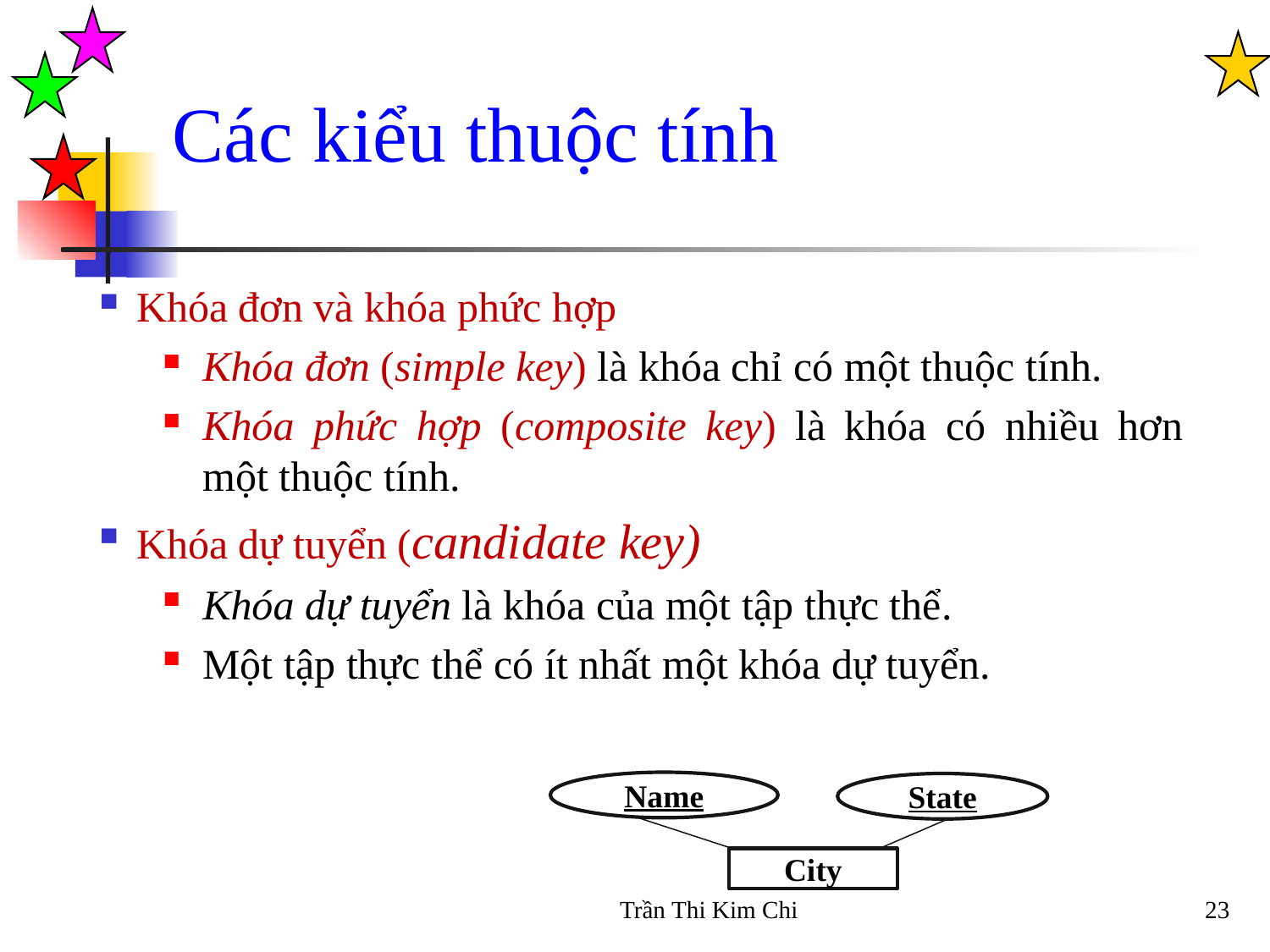

Các kiểu thuộc tính
Khóa đơn và khóa phức hợp
Khóa đơn (simple key) là khóa chỉ có một thuộc tính.
Khóa phức hợp (composite key) là khóa có nhiều hơn một thuộc tính.
Khóa dự tuyển (candidate key)
Khóa dự tuyển là khóa của một tập thực thể.
Một tập thực thể có ít nhất một khóa dự tuyển.
Name
State
City
Trần Thi Kim Chi
23